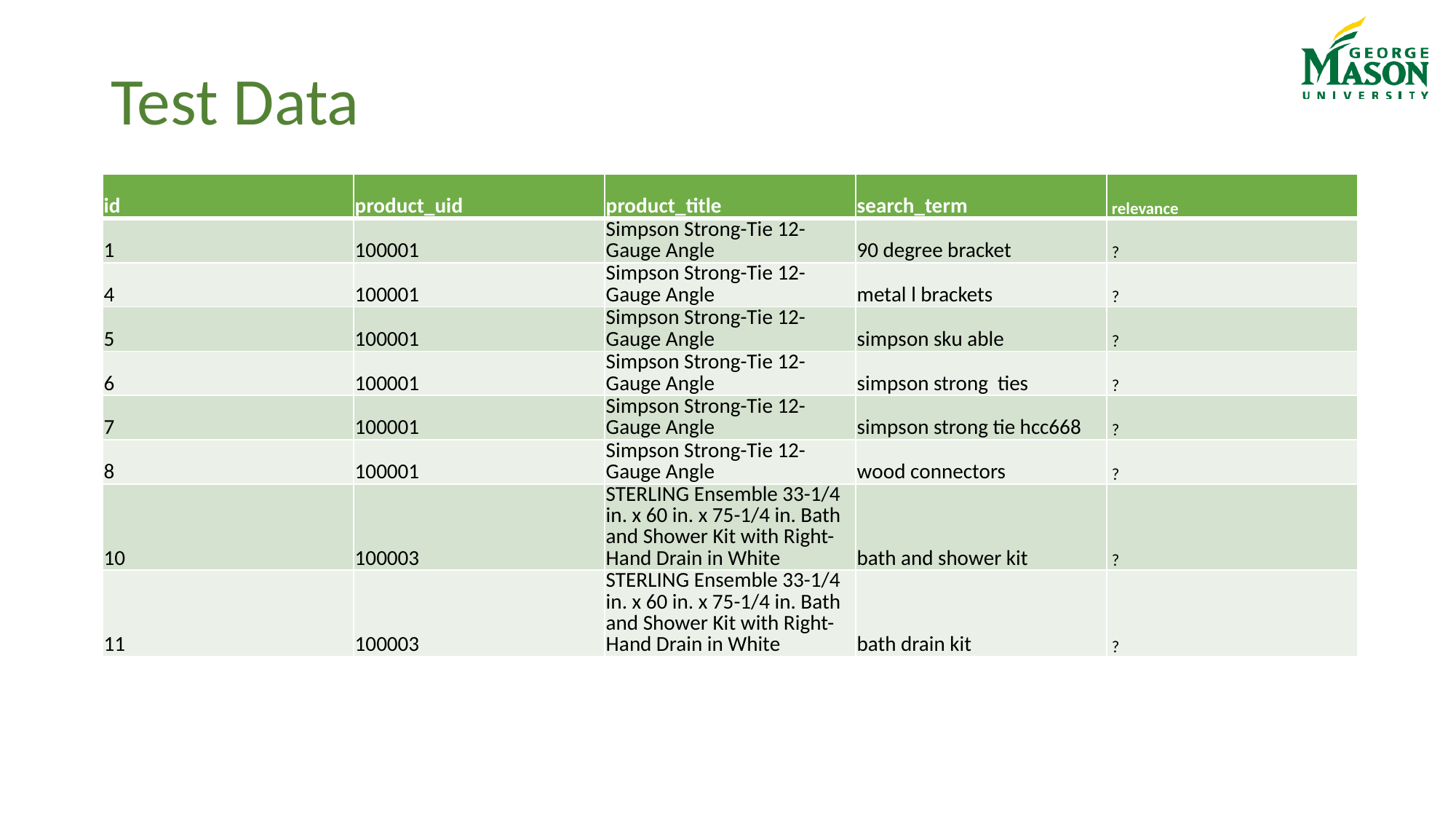

# Test Data
| id | product\_uid | product\_title | search\_term | relevance |
| --- | --- | --- | --- | --- |
| 1 | 100001 | Simpson Strong-Tie 12-Gauge Angle | 90 degree bracket | ? |
| 4 | 100001 | Simpson Strong-Tie 12-Gauge Angle | metal l brackets | ? |
| 5 | 100001 | Simpson Strong-Tie 12-Gauge Angle | simpson sku able | ? |
| 6 | 100001 | Simpson Strong-Tie 12-Gauge Angle | simpson strong ties | ? |
| 7 | 100001 | Simpson Strong-Tie 12-Gauge Angle | simpson strong tie hcc668 | ? |
| 8 | 100001 | Simpson Strong-Tie 12-Gauge Angle | wood connectors | ? |
| 10 | 100003 | STERLING Ensemble 33-1/4 in. x 60 in. x 75-1/4 in. Bath and Shower Kit with Right-Hand Drain in White | bath and shower kit | ? |
| 11 | 100003 | STERLING Ensemble 33-1/4 in. x 60 in. x 75-1/4 in. Bath and Shower Kit with Right-Hand Drain in White | bath drain kit | ? |